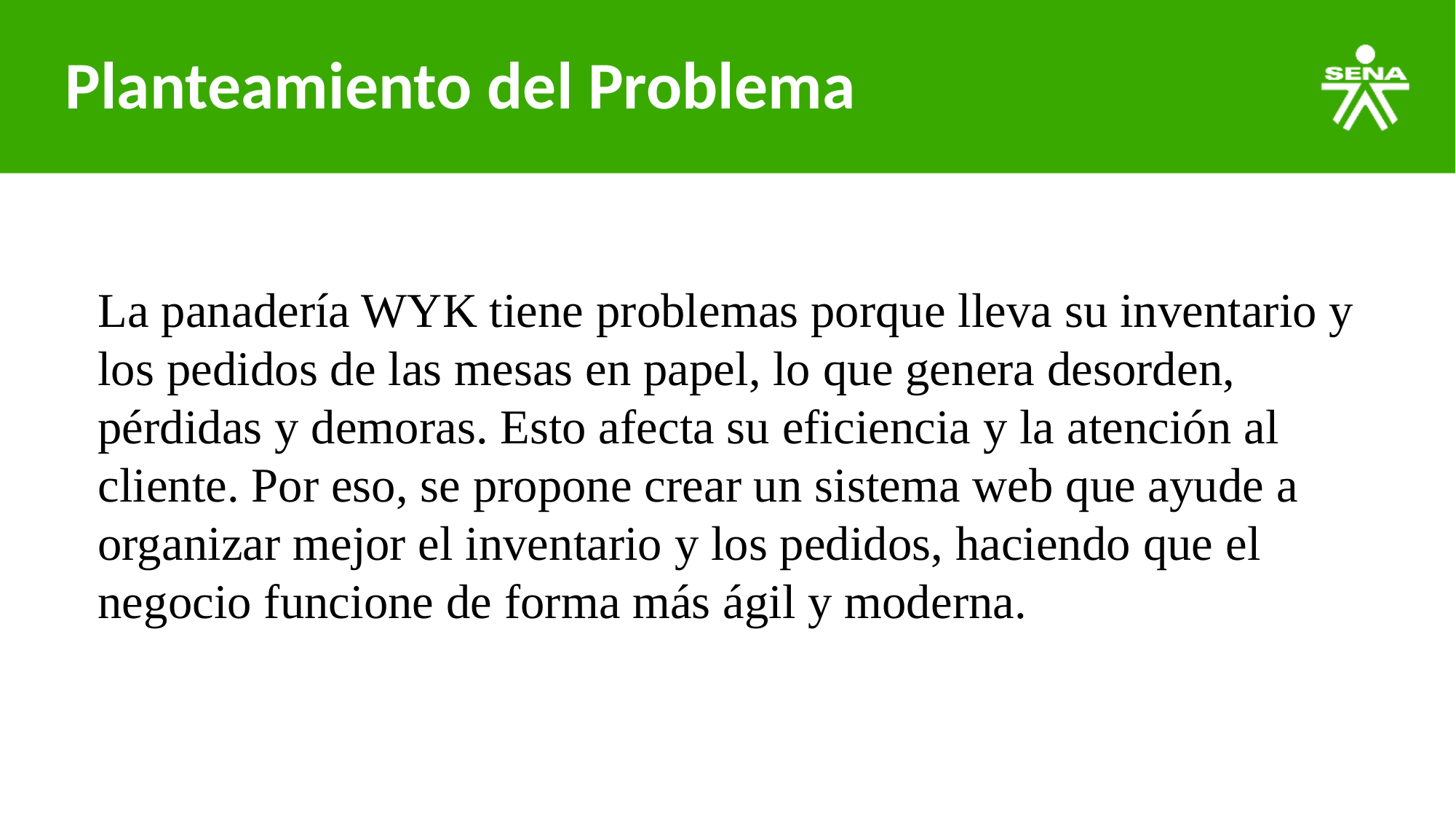

# Planteamiento del Problema
La panadería WYK tiene problemas porque lleva su inventario y los pedidos de las mesas en papel, lo que genera desorden, pérdidas y demoras. Esto afecta su eficiencia y la atención al cliente. Por eso, se propone crear un sistema web que ayude a organizar mejor el inventario y los pedidos, haciendo que el negocio funcione de forma más ágil y moderna.